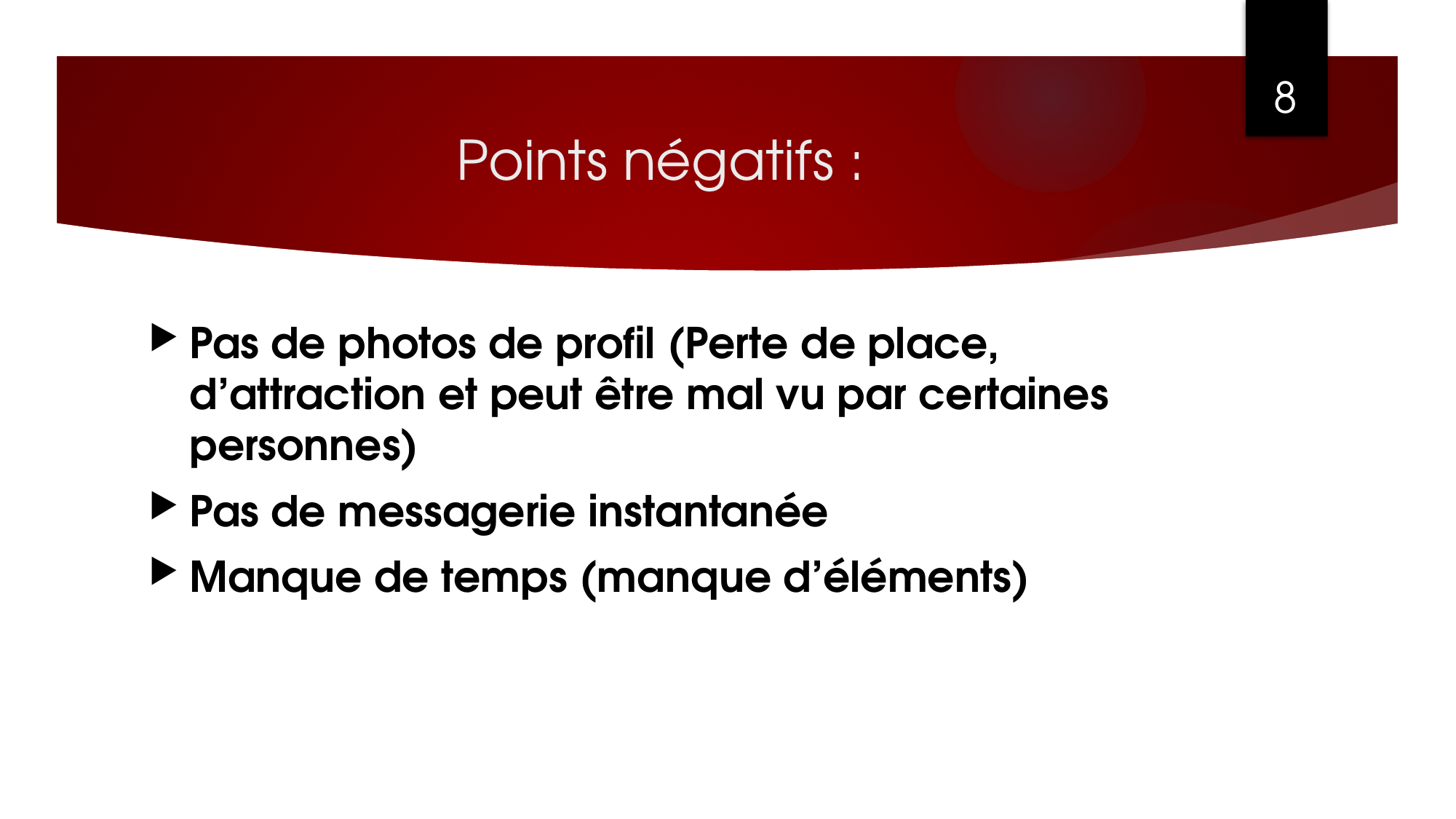

8
# Points négatifs :
Pas de photos de profil (Perte de place, d’attraction et peut être mal vu par certaines personnes)
Pas de messagerie instantanée
Manque de temps (manque d’éléments)